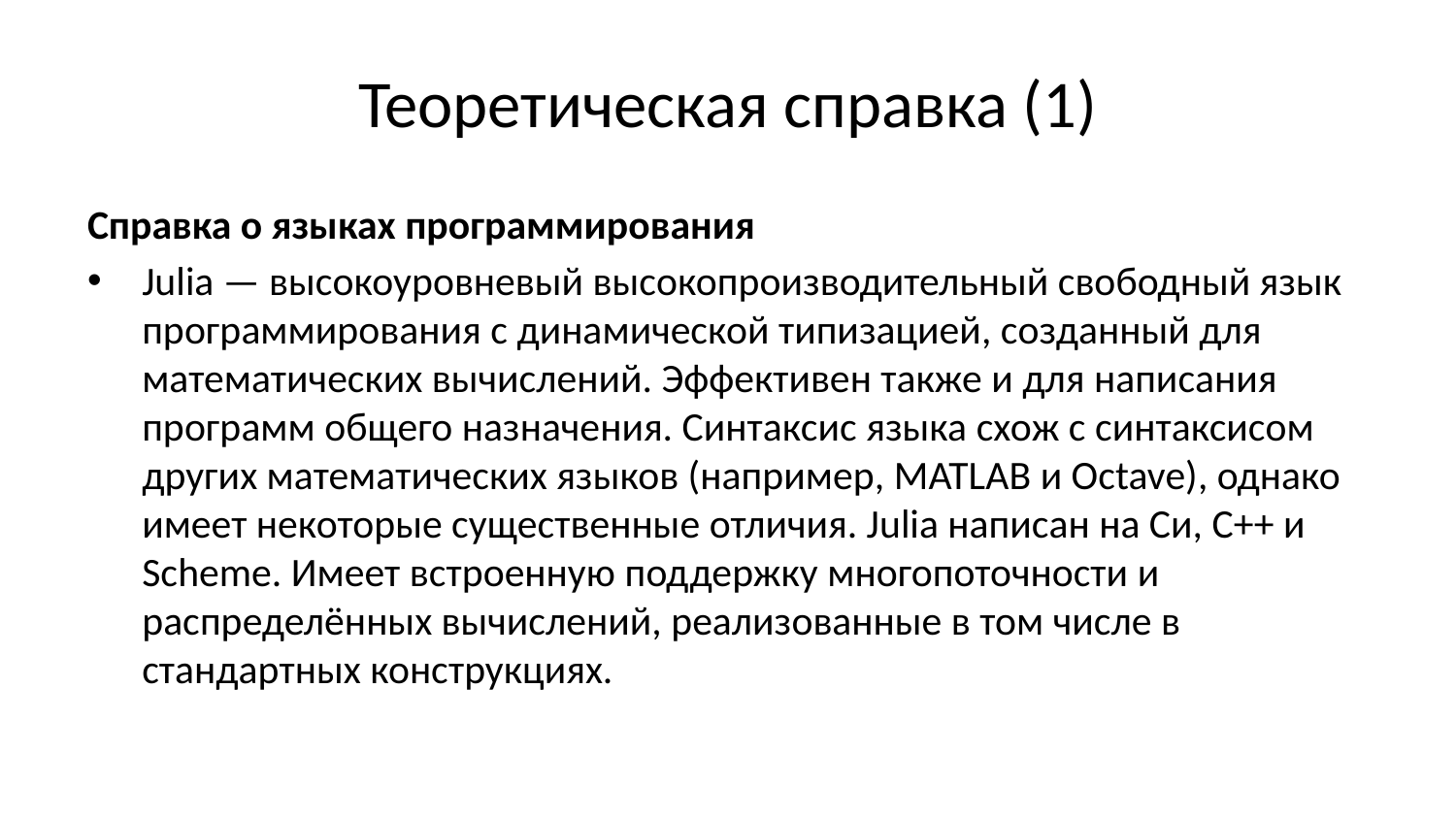

# Теоретическая справка (1)
Справка о языках программирования
Julia — высокоуровневый высокопроизводительный свободный язык программирования с динамической типизацией, созданный для математических вычислений. Эффективен также и для написания программ общего назначения. Синтаксис языка схож с синтаксисом других математических языков (например, MATLAB и Octave), однако имеет некоторые существенные отличия. Julia написан на Си, C++ и Scheme. Имеет встроенную поддержку многопоточности и распределённых вычислений, реализованные в том числе в стандартных конструкциях.